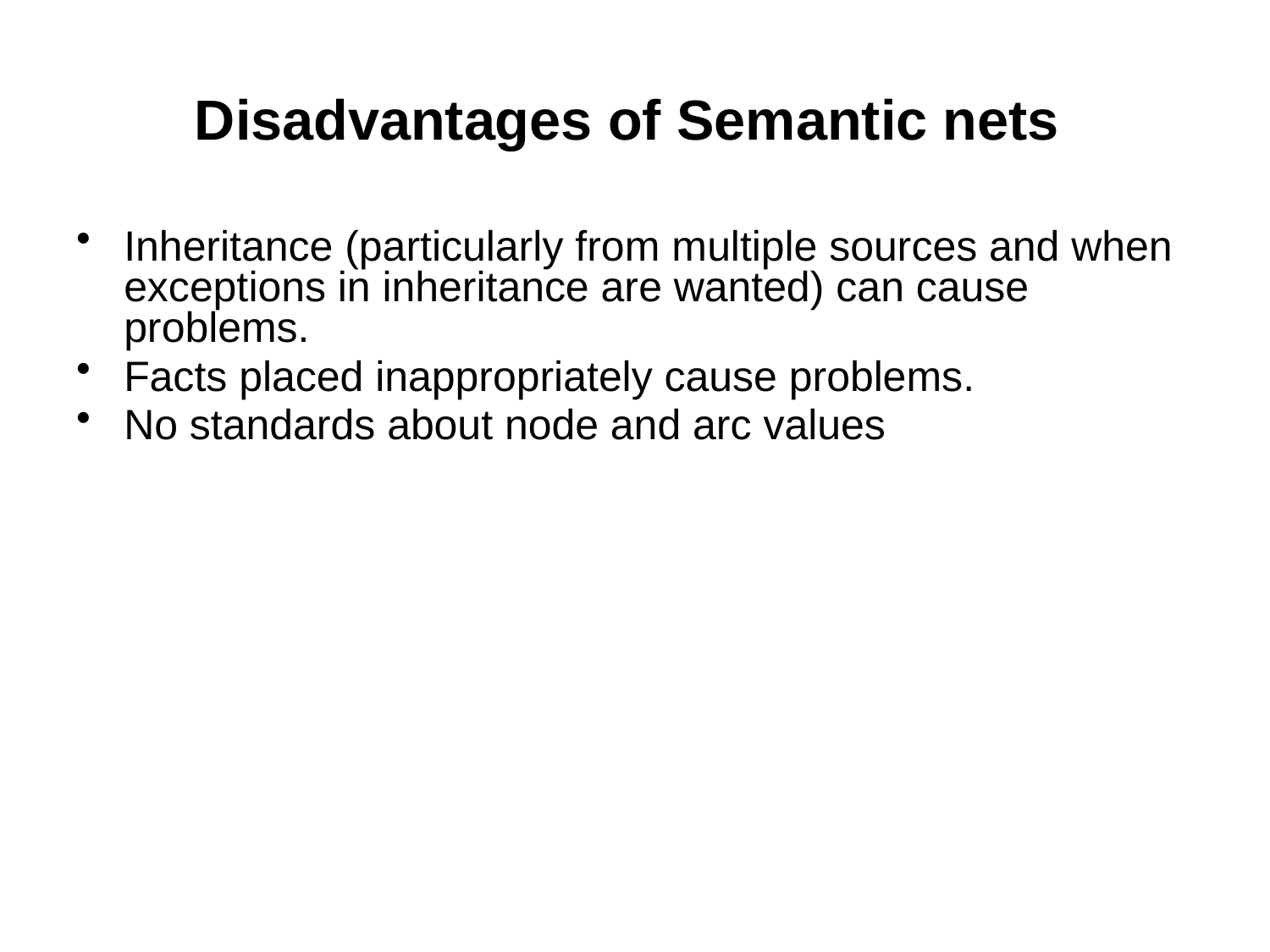

# Disadvantages of Semantic nets
Inheritance (particularly from multiple sources and when exceptions in inheritance are wanted) can cause problems.
Facts placed inappropriately cause problems.
No standards about node and arc values